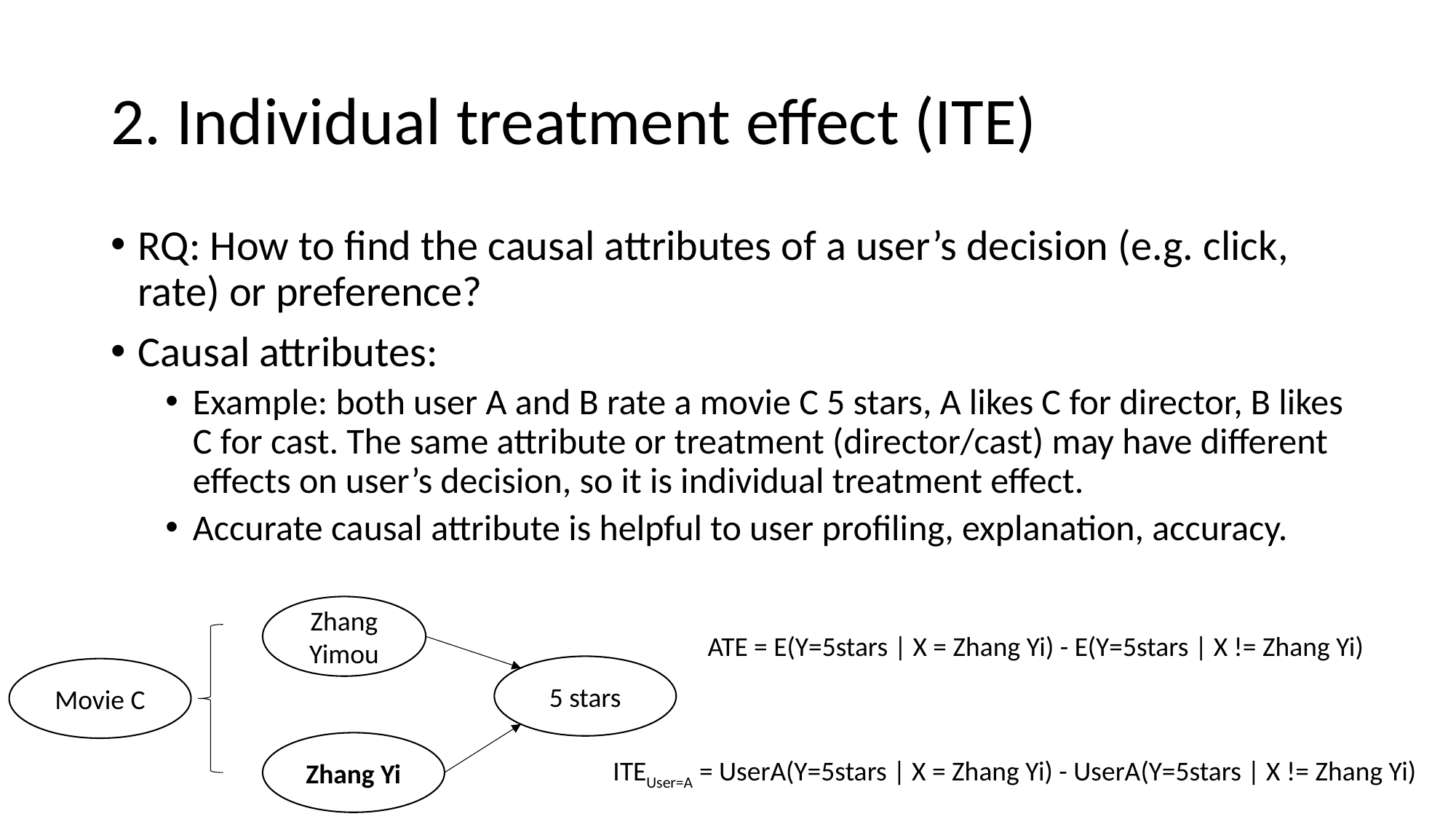

# 2. Individual treatment effect (ITE)
RQ: How to find the causal attributes of a user’s decision (e.g. click, rate) or preference?
Causal attributes:
Example: both user A and B rate a movie C 5 stars, A likes C for director, B likes C for cast. The same attribute or treatment (director/cast) may have different effects on user’s decision, so it is individual treatment effect.
Accurate causal attribute is helpful to user profiling, explanation, accuracy.
Zhang Yimou
ATE = E(Y=5stars | X = Zhang Yi) - E(Y=5stars | X != Zhang Yi)

5 stars
Movie C
Zhang Yi
ITEUser=A = UserA(Y=5stars | X = Zhang Yi) - UserA(Y=5stars | X != Zhang Yi)